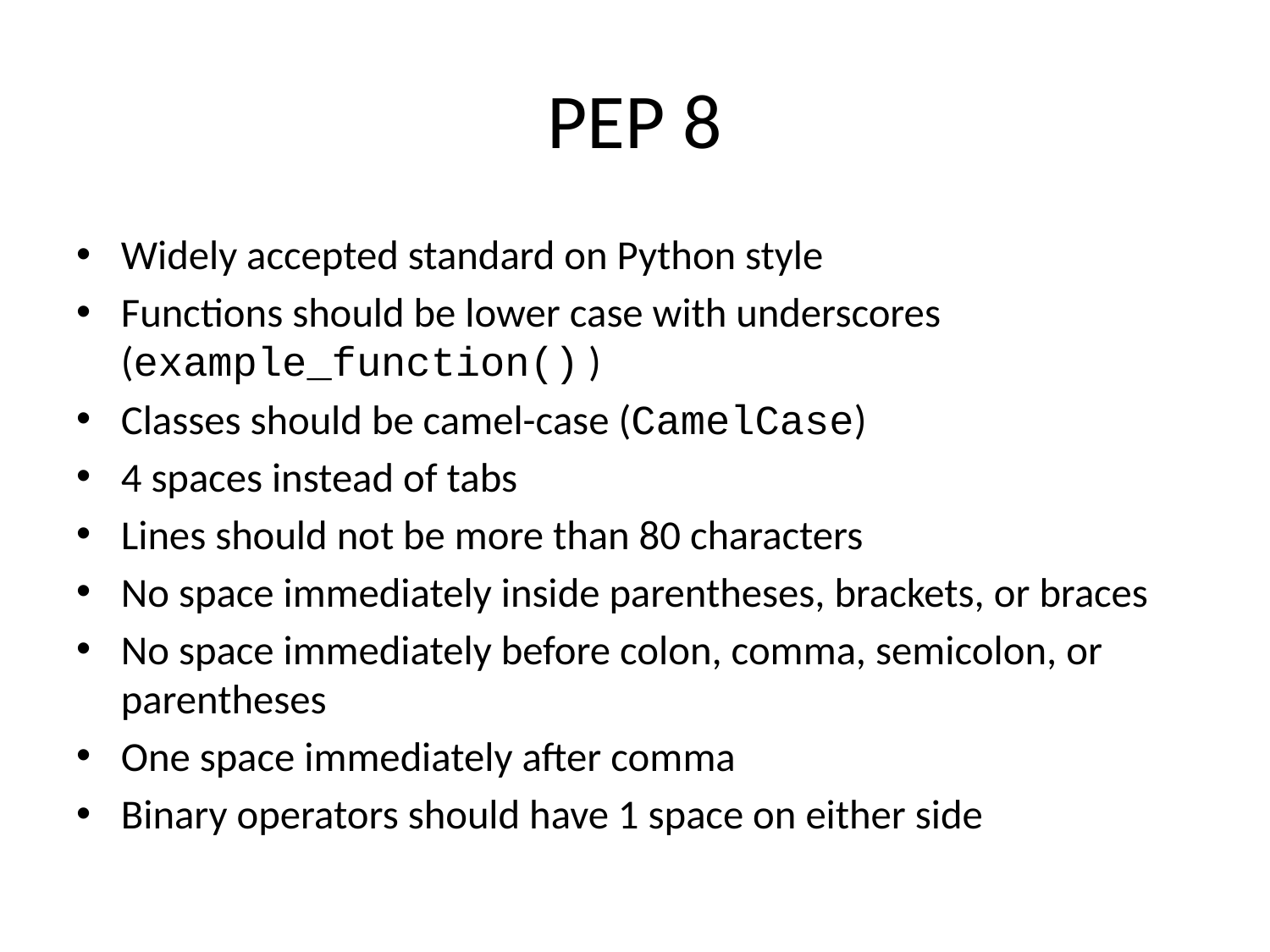

# PEP 8
Widely accepted standard on Python style
Functions should be lower case with underscores (example_function() )
Classes should be camel-case (CamelCase)
4 spaces instead of tabs
Lines should not be more than 80 characters
No space immediately inside parentheses, brackets, or braces
No space immediately before colon, comma, semicolon, or parentheses
One space immediately after comma
Binary operators should have 1 space on either side